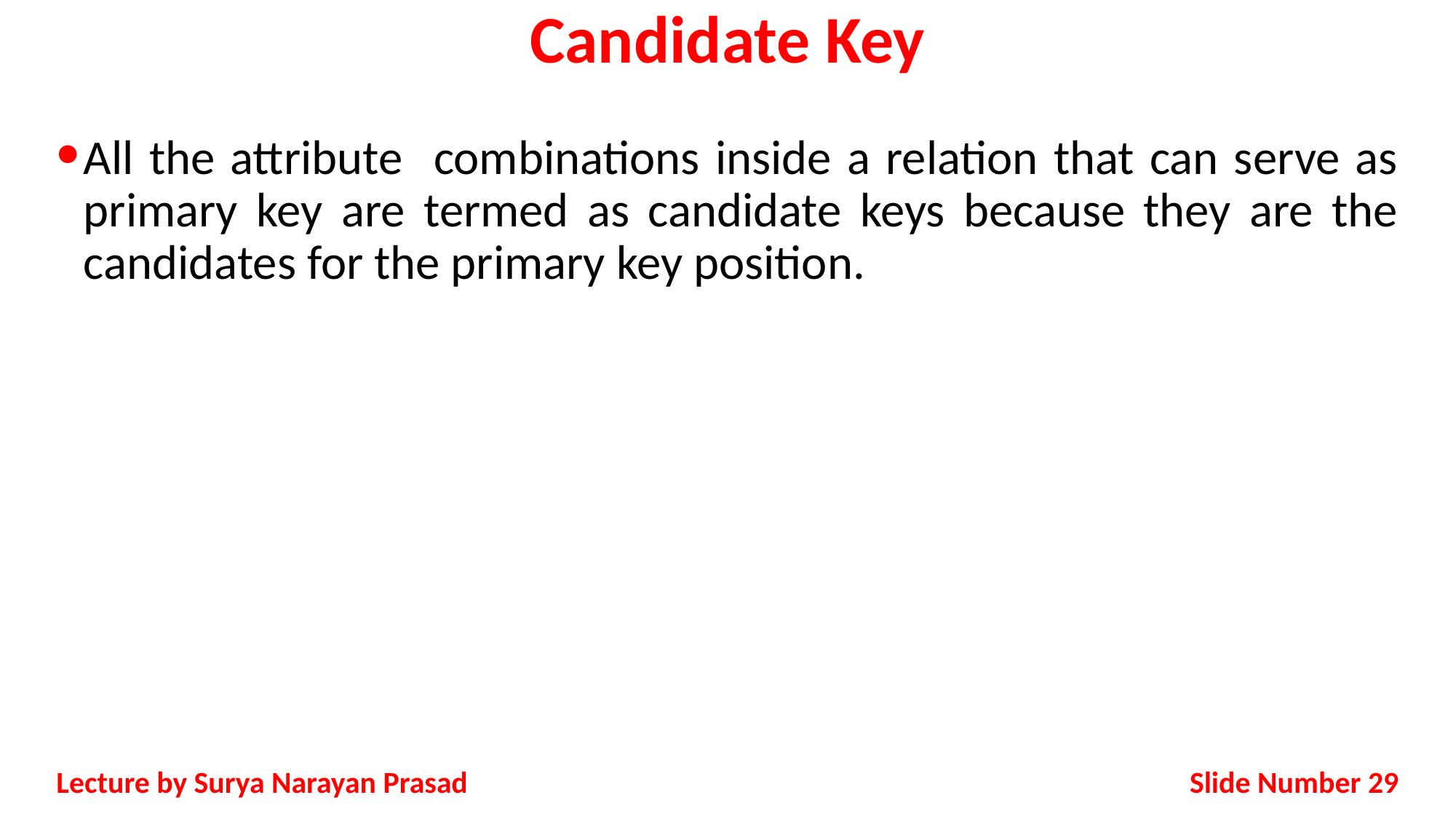

# Candidate Key
All the attribute  combinations inside a relation that can serve as primary key are termed as candidate keys because they are the candidates for the primary key position.
Slide Number 29
Lecture by Surya Narayan Prasad